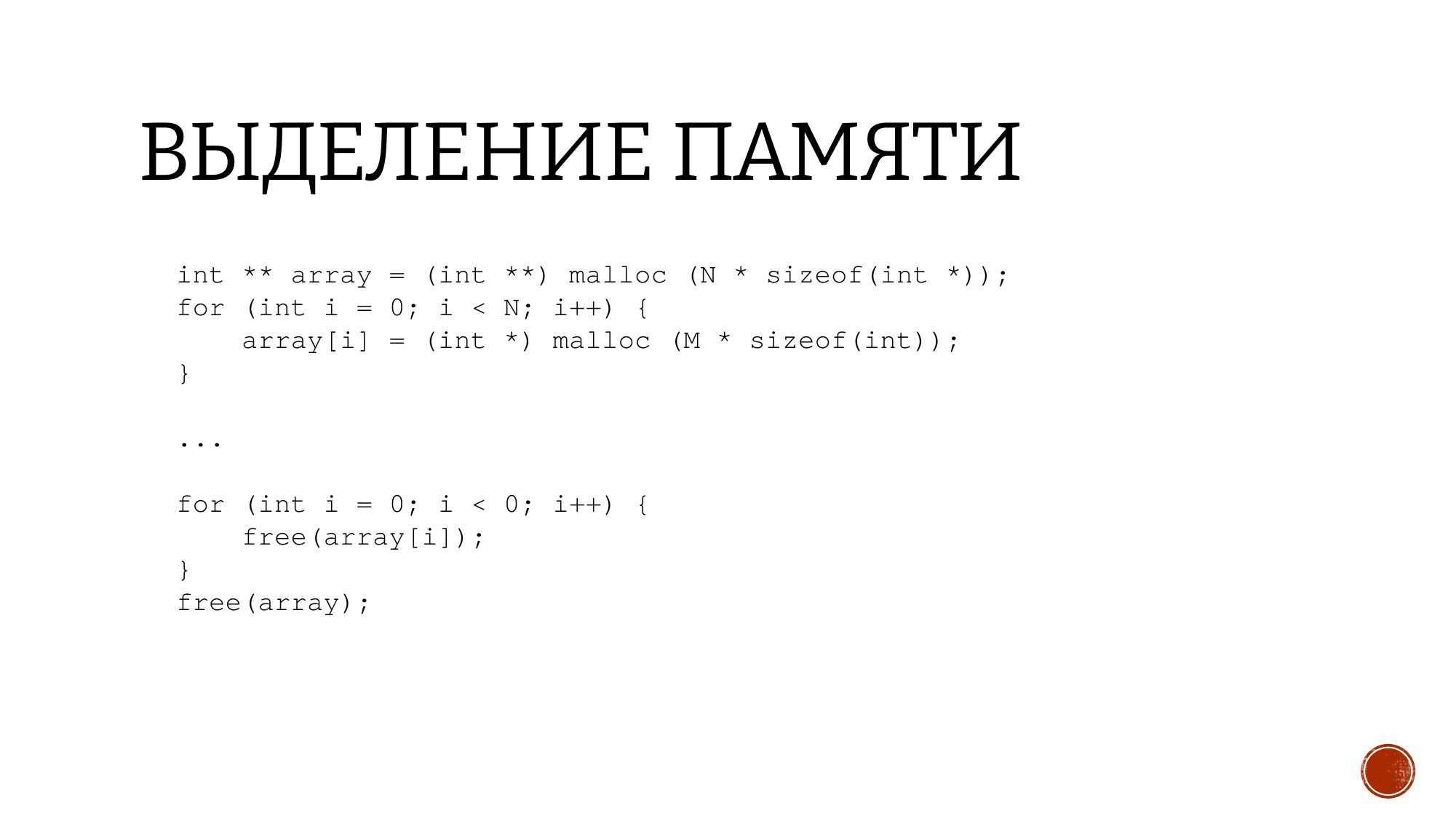

# Выделение памяти
int ** array = (int **) malloc (N * sizeof(int *));
for (int i = 0; i < N; i++) {
    array[i] = (int *) malloc (M * sizeof(int));
}

...

for (int i = 0; i < 0; i++) {
    free(array[i]);
}
free(array);